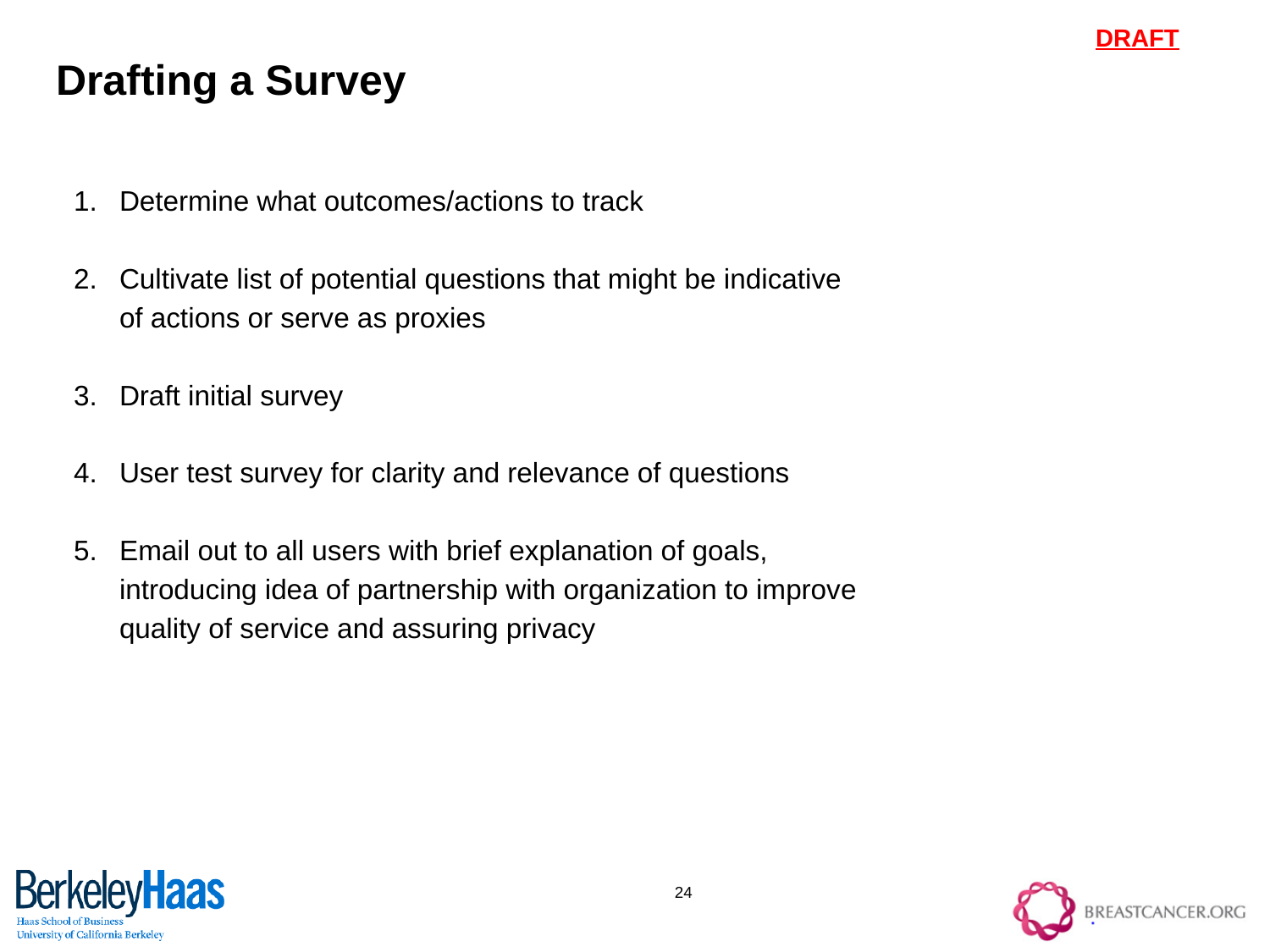

Drafting a Survey
Determine what outcomes/actions to track

Cultivate list of potential questions that might be indicative of actions or serve as proxies

Draft initial survey

User test survey for clarity and relevance of questions

Email out to all users with brief explanation of goals, introducing idea of partnership with organization to improve quality of service and assuring privacy

24